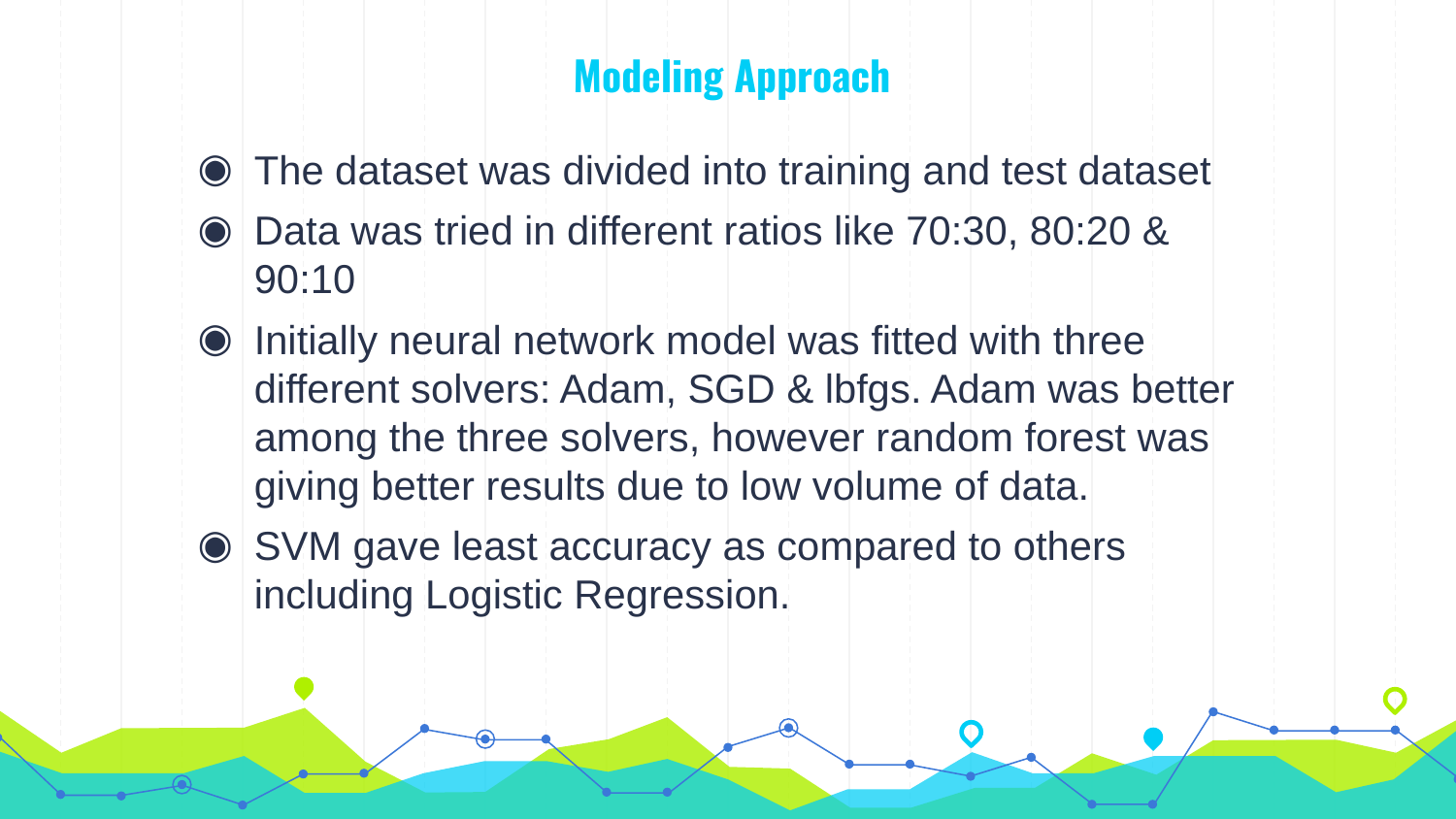

# Modeling Approach
The dataset was divided into training and test dataset
Data was tried in different ratios like 70:30, 80:20 & 90:10
Initially neural network model was fitted with three different solvers: Adam, SGD & lbfgs. Adam was better among the three solvers, however random forest was giving better results due to low volume of data.
SVM gave least accuracy as compared to others including Logistic Regression.